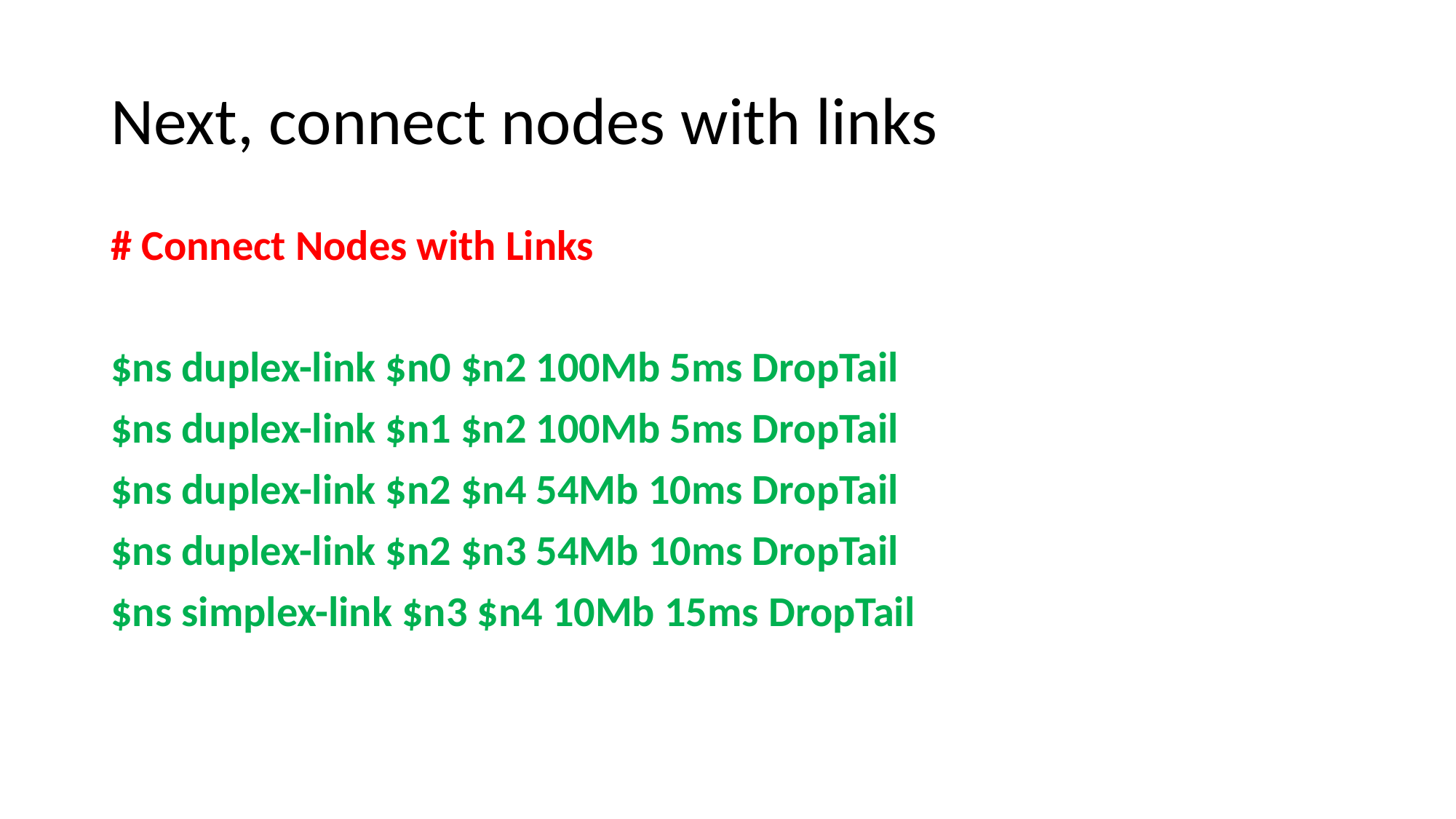

# Next, connect nodes with links
# Connect Nodes with Links

$ns duplex-link $n0 $n2 100Mb 5ms DropTail
$ns duplex-link $n1 $n2 100Mb 5ms DropTail
$ns duplex-link $n2 $n4 54Mb 10ms DropTail
$ns duplex-link $n2 $n3 54Mb 10ms DropTail
$ns simplex-link $n3 $n4 10Mb 15ms DropTail